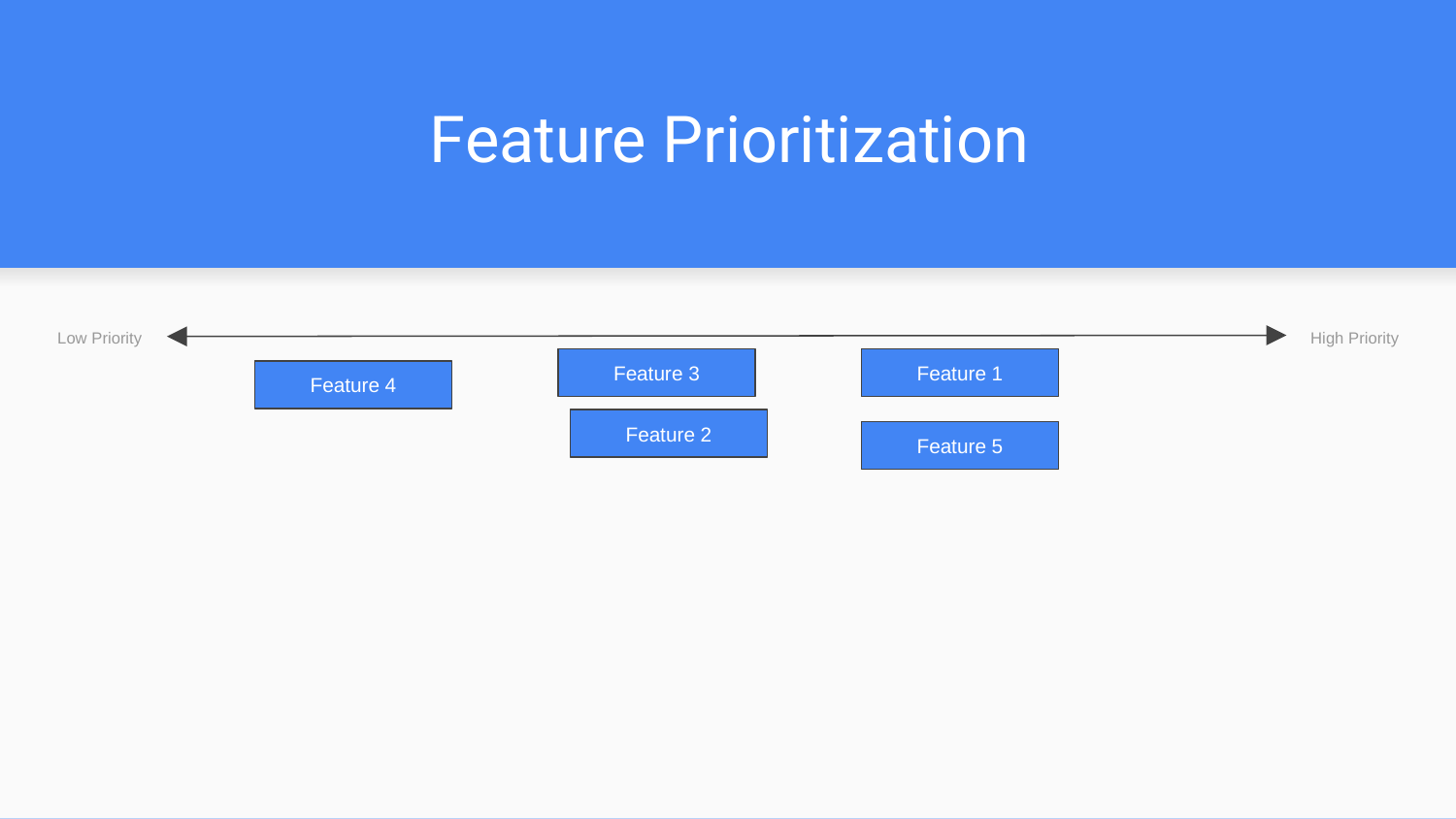

# Feature Prioritization
Low Priority
High Priority
Feature 3
Feature 1
Feature 4
Feature 2
Feature 5